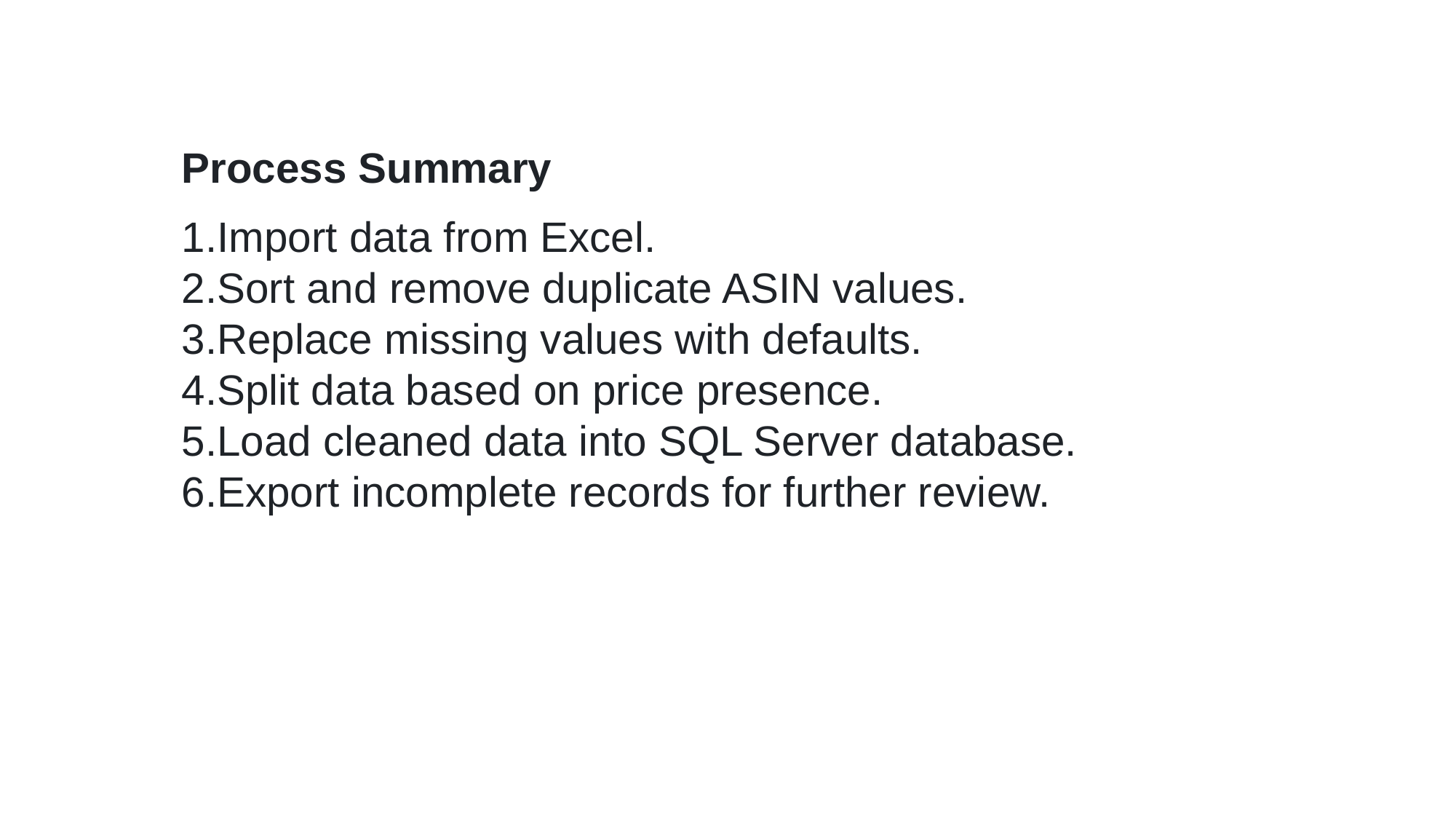

Process Summary
Import data from Excel.
Sort and remove duplicate ASIN values.
Replace missing values with defaults.
Split data based on price presence.
Load cleaned data into SQL Server database.
Export incomplete records for further review.